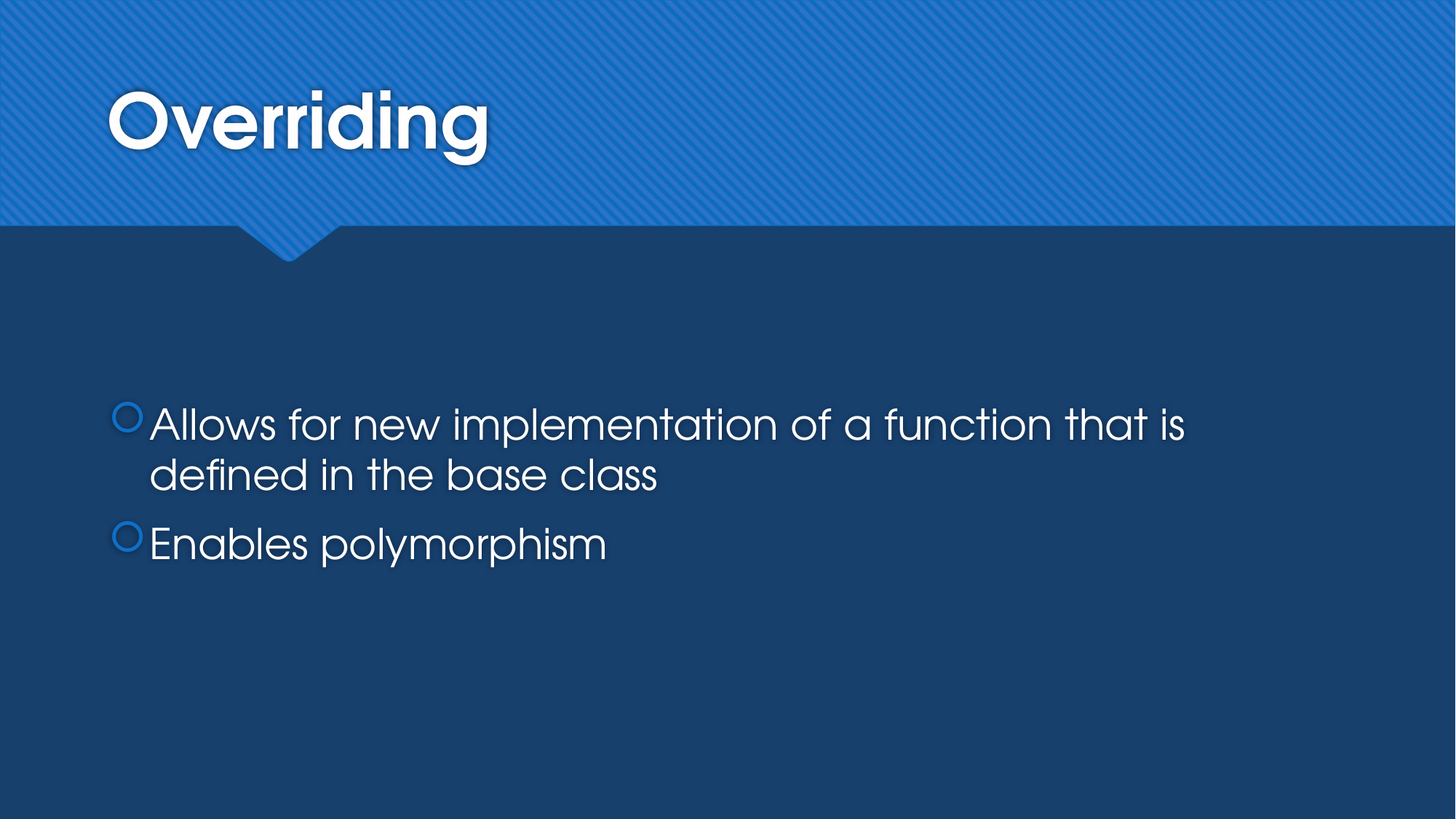

# Overriding
Allows for new implementation of a function that is defined in the base class
Enables polymorphism